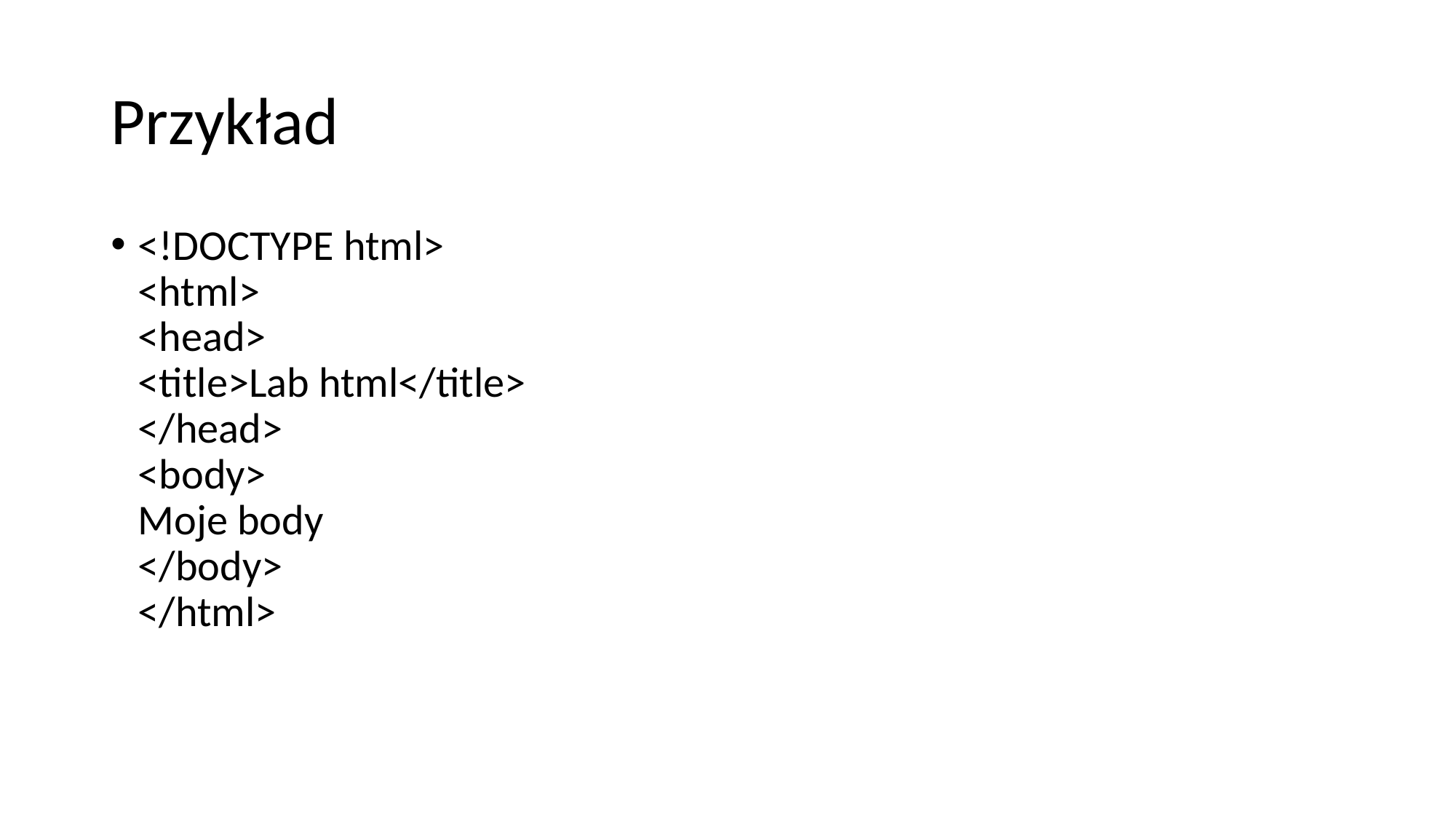

# Przykład
<!DOCTYPE html>
<html>
<head>
<title>Lab html</title>
</head>
<body>
Moje body
</body>
</html>